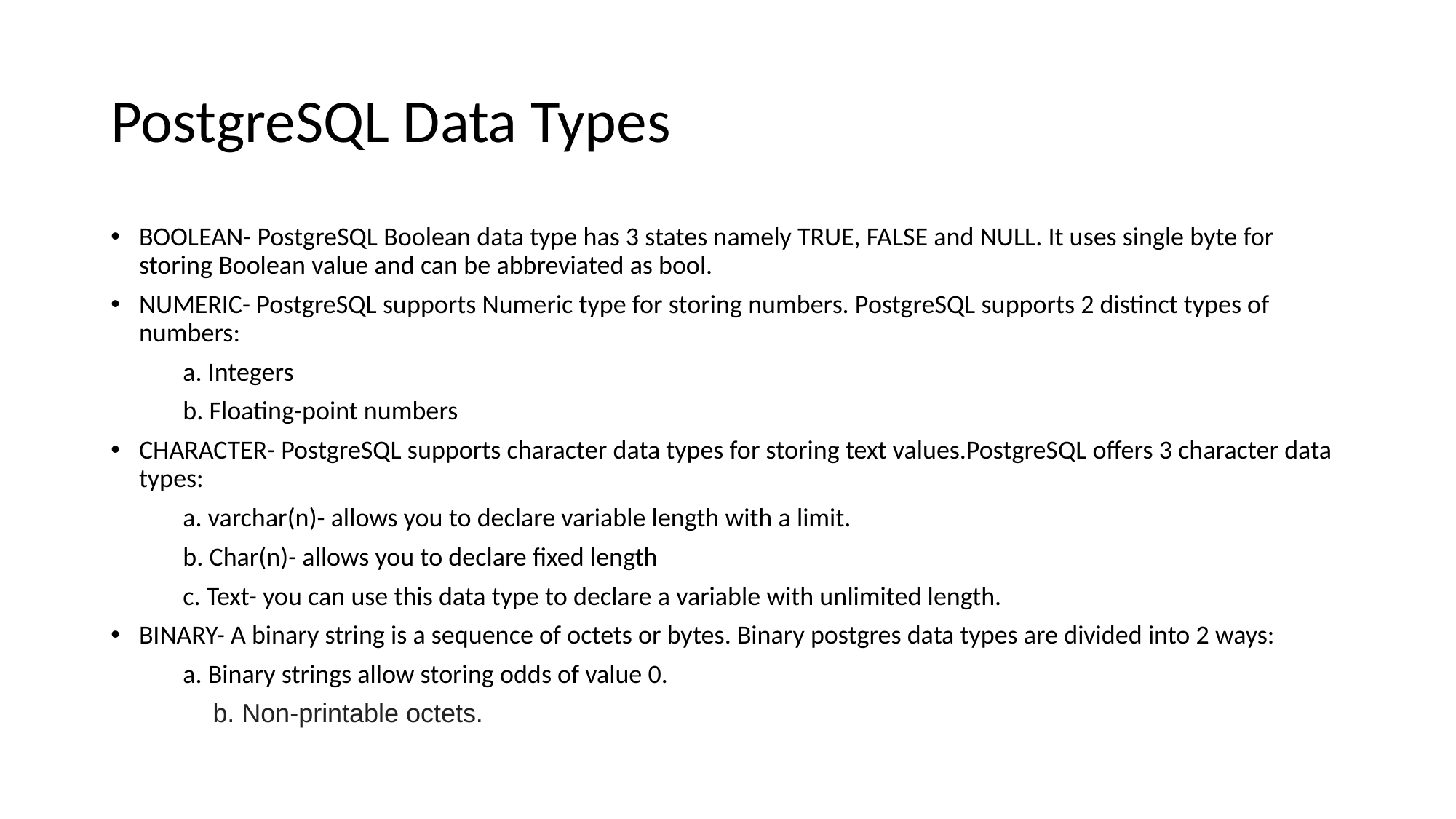

# PostgreSQL Data Types
BOOLEAN- PostgreSQL Boolean data type has 3 states namely TRUE, FALSE and NULL. It uses single byte for storing Boolean value and can be abbreviated as bool.
NUMERIC- PostgreSQL supports Numeric type for storing numbers. PostgreSQL supports 2 distinct types of numbers:
            a. Integers
            b. Floating-point numbers
CHARACTER- PostgreSQL supports character data types for storing text values.PostgreSQL offers 3 character data types:
            a. varchar(n)- allows you to declare variable length with a limit.
            b. Char(n)- allows you to declare fixed length
            c. Text- you can use this data type to declare a variable with unlimited length.
BINARY- A binary string is a sequence of octets or bytes. Binary postgres data types are divided into 2 ways:
            a. Binary strings allow storing odds of value 0.
              b. Non-printable octets.